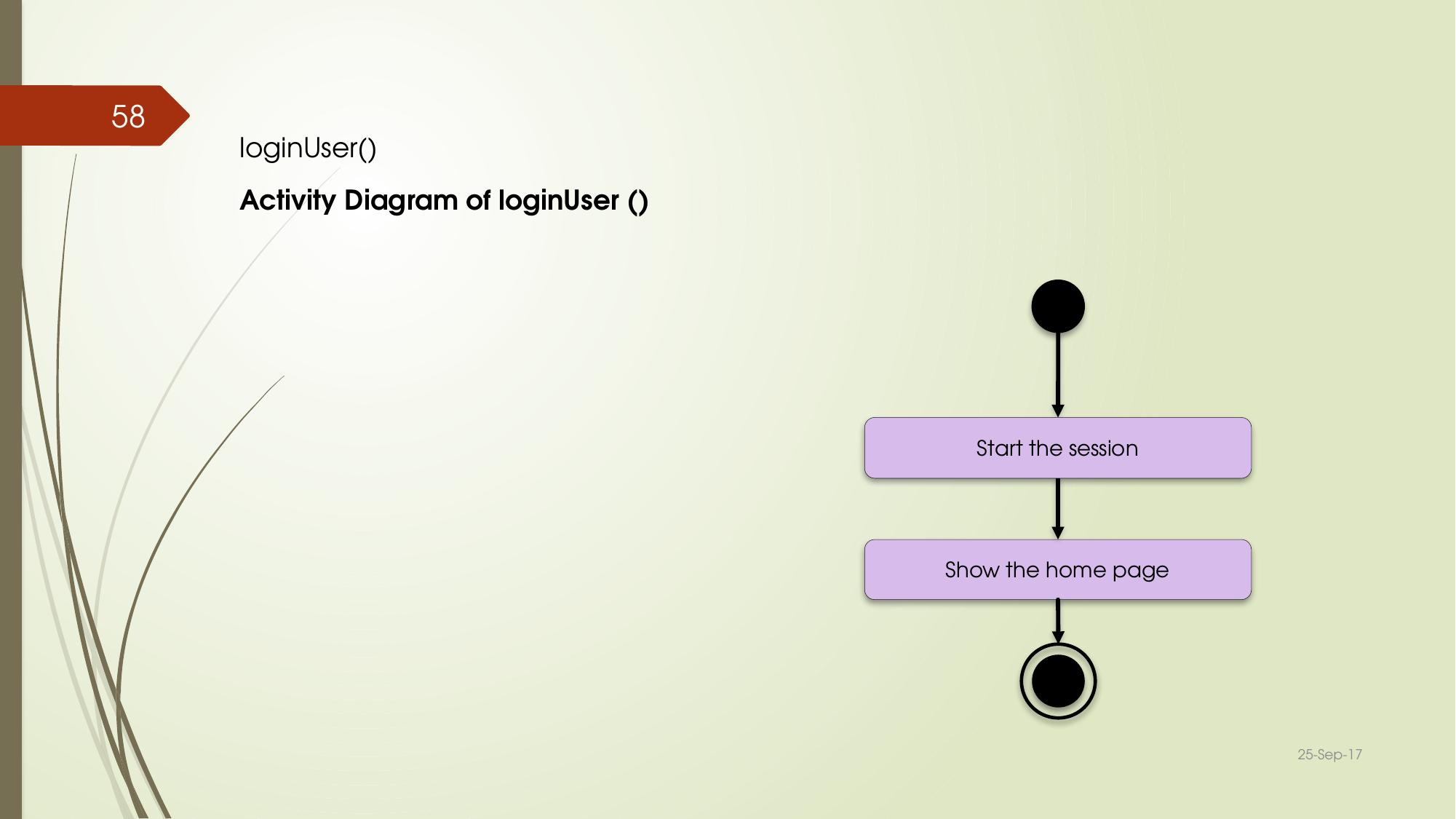

58
loginUser()
Activity Diagram of loginUser ()

Start the session
Show the home page
25-Sep-17

25-Sep-17